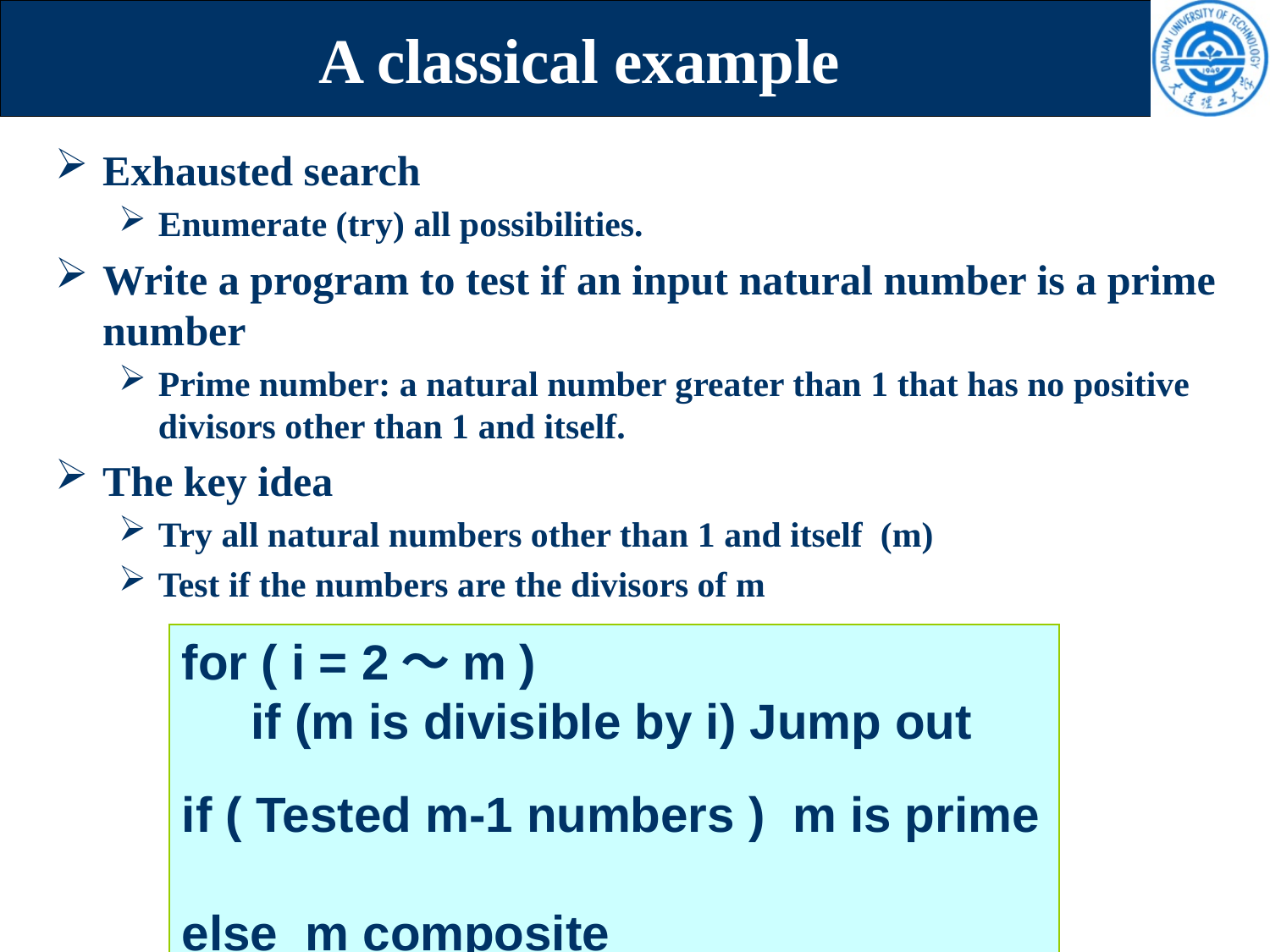

# A classical example
Exhausted search
Enumerate (try) all possibilities.
Write a program to test if an input natural number is a prime number
Prime number: a natural number greater than 1 that has no positive divisors other than 1 and itself.
The key idea
Try all natural numbers other than 1 and itself  (m)
Test if the numbers are the divisors of m
for ( i = 2～m )
     if (m is divisible by i) Jump out

if ( Tested m-1 numbers )  m is prime
else  m composite